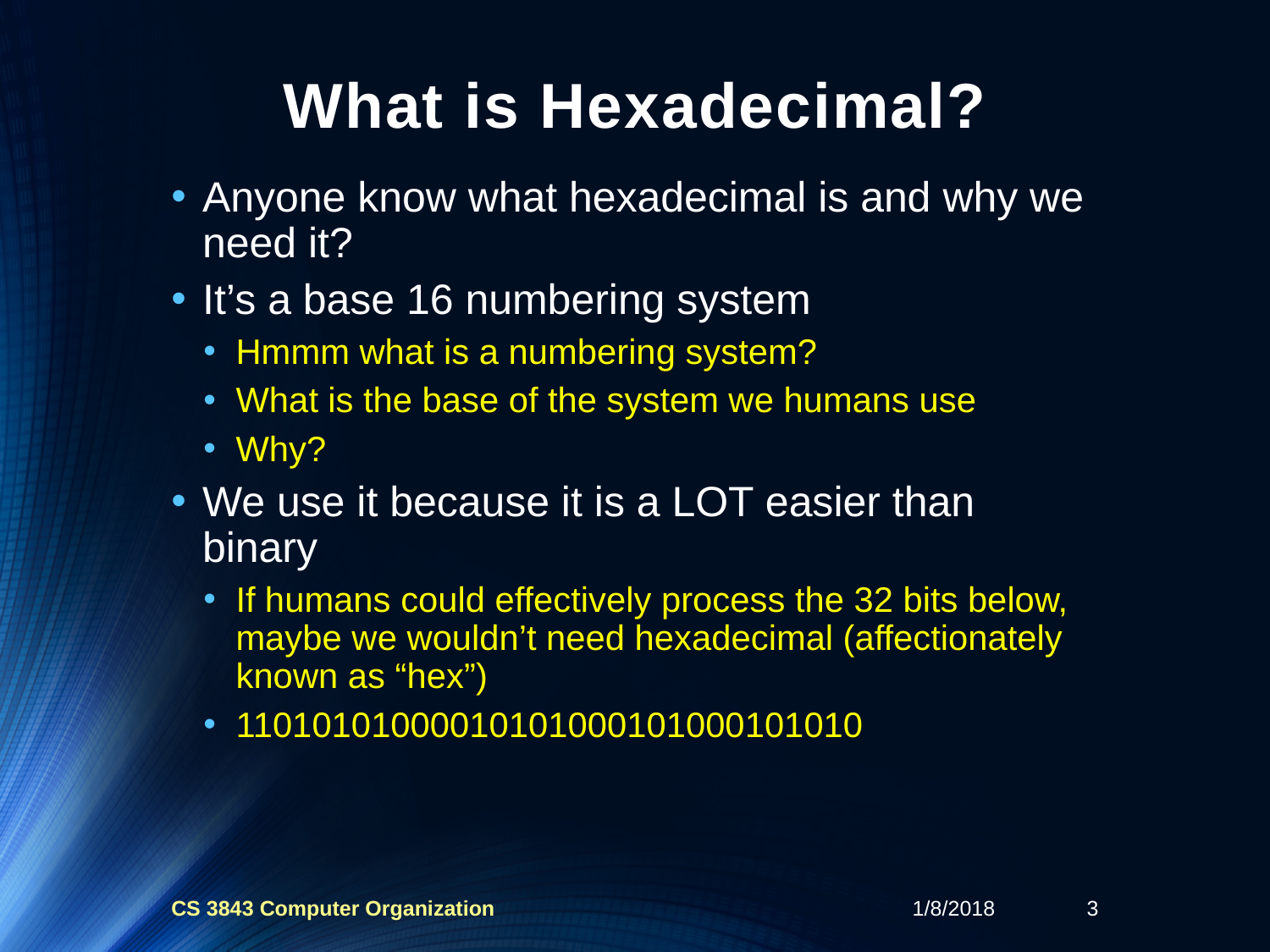

# What is Hexadecimal?
Anyone know what hexadecimal is and why we need it?
It’s a base 16 numbering system
Hmmm what is a numbering system?
What is the base of the system we humans use
Why?
We use it because it is a LOT easier than binary
If humans could effectively process the 32 bits below, maybe we wouldn’t need hexadecimal (affectionately known as “hex”)
11010101000010101000101000101010
CS 3843 Computer Organization
1/8/2018
3